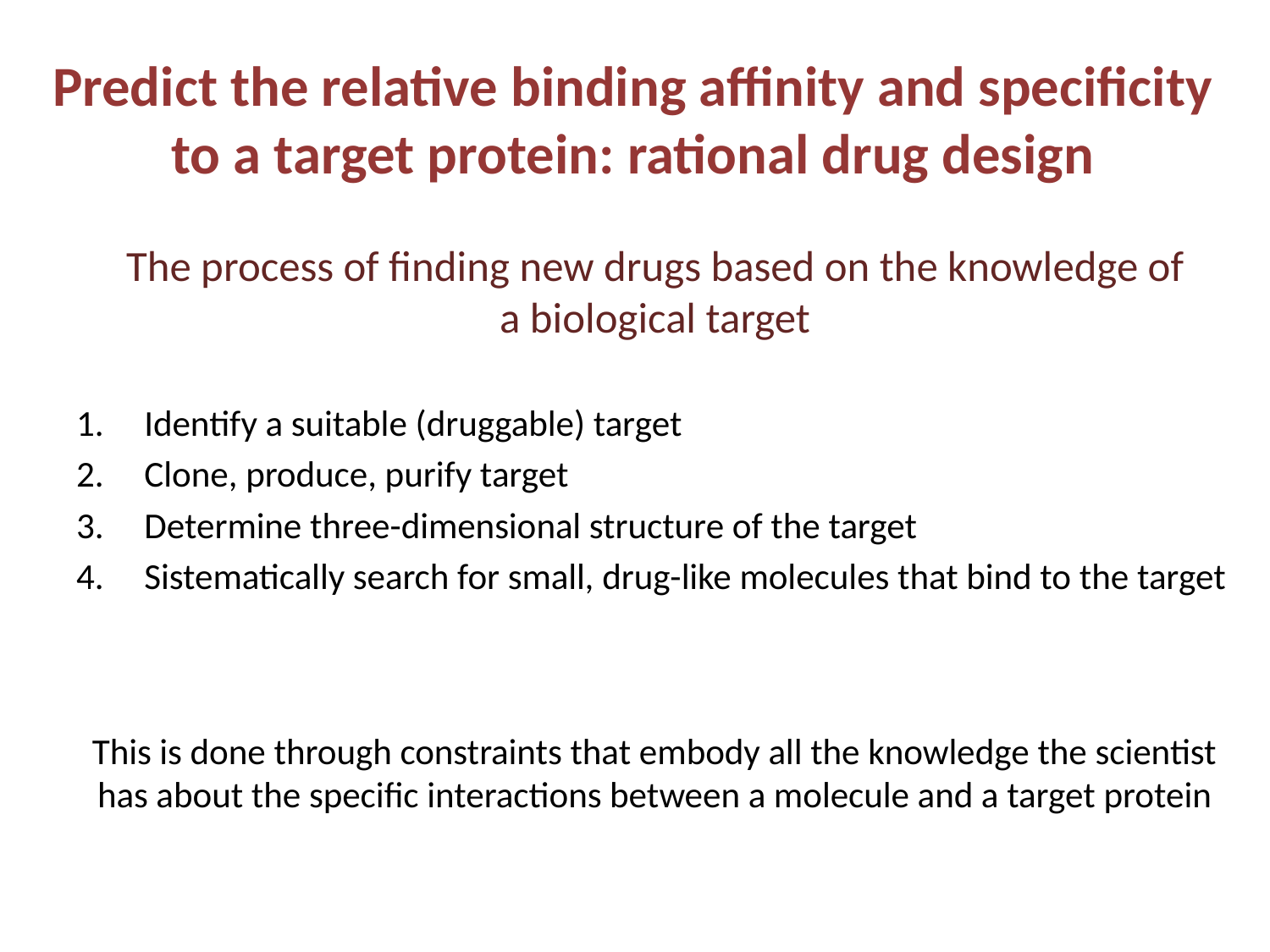

# Predict the relative binding affinity and specificity to a target protein: rational drug design
The process of finding new drugs based on the knowledge of a biological target

Identify a suitable (druggable) target
Clone, produce, purify target
Determine three-dimensional structure of the target
Sistematically search for small, drug-like molecules that bind to the target

This is done through constraints that embody all the knowledge the scientist has about the specific interactions between a molecule and a target protein